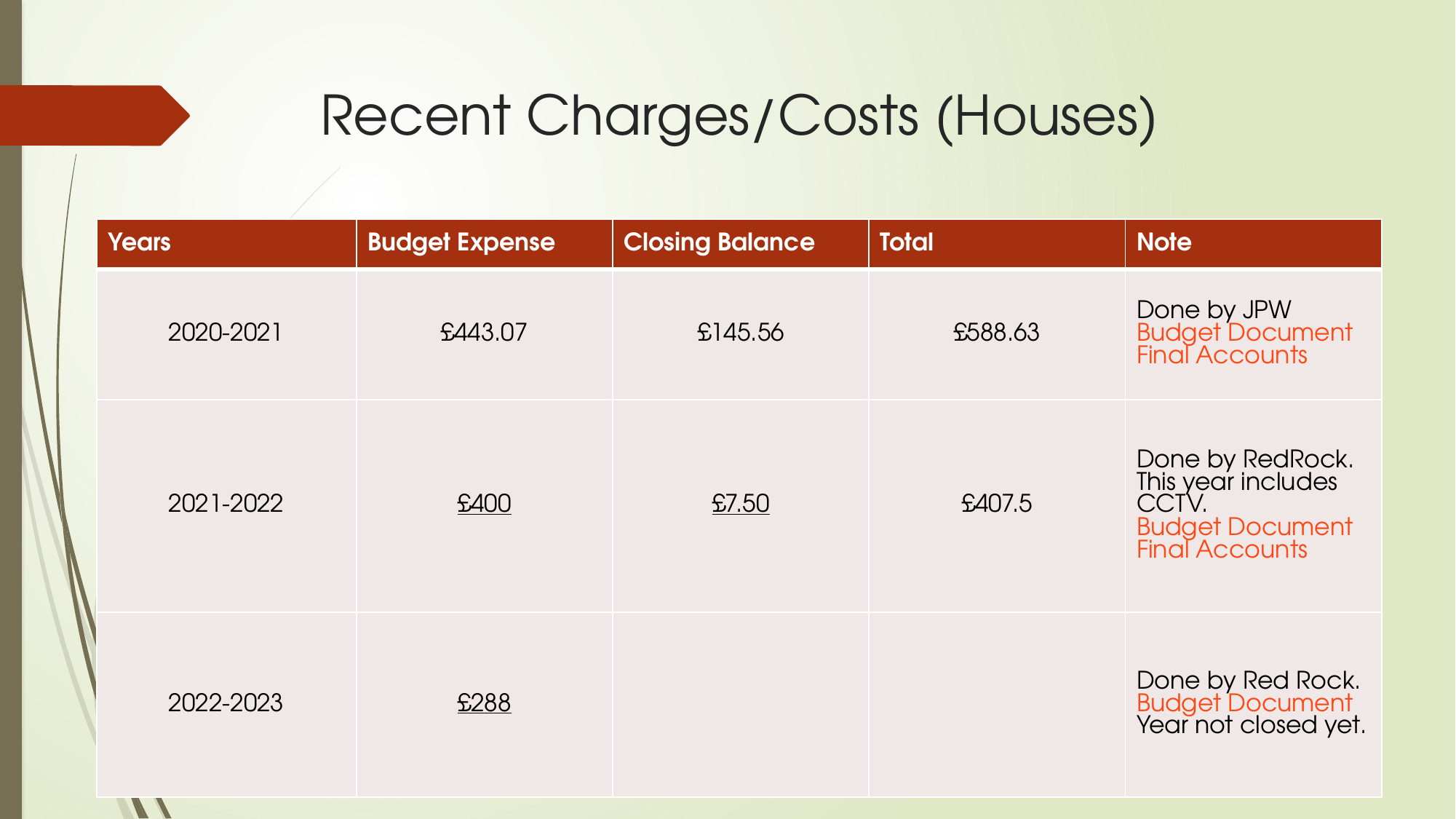

# Recent Charges/Costs (Houses)
| Years | Budget Expense | Closing Balance | Total | Note |
| --- | --- | --- | --- | --- |
| 2020-2021 | £443.07 | £145.56 | £588.63 | Done by JPW Budget Document Final Accounts |
| 2021-2022 | £400 | £7.50 | £407.5 | Done by RedRock. This year includes CCTV. Budget Document Final Accounts |
| 2022-2023 | £288 |  |  | Done by Red Rock. Budget Document Year not closed yet. |